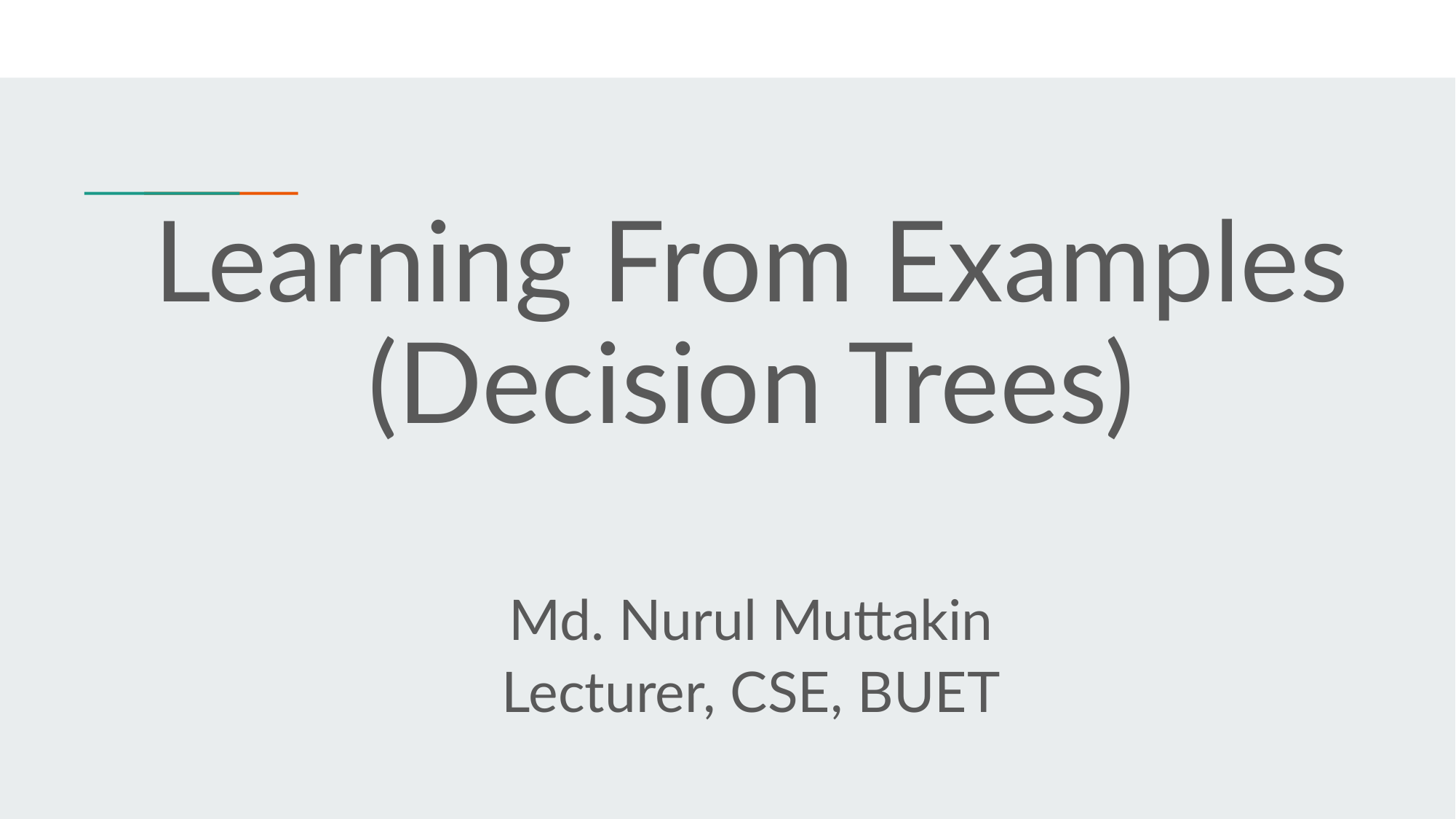

Learning From Examples (Decision Trees)

Md. Nurul Muttakin
Lecturer, CSE, BUET